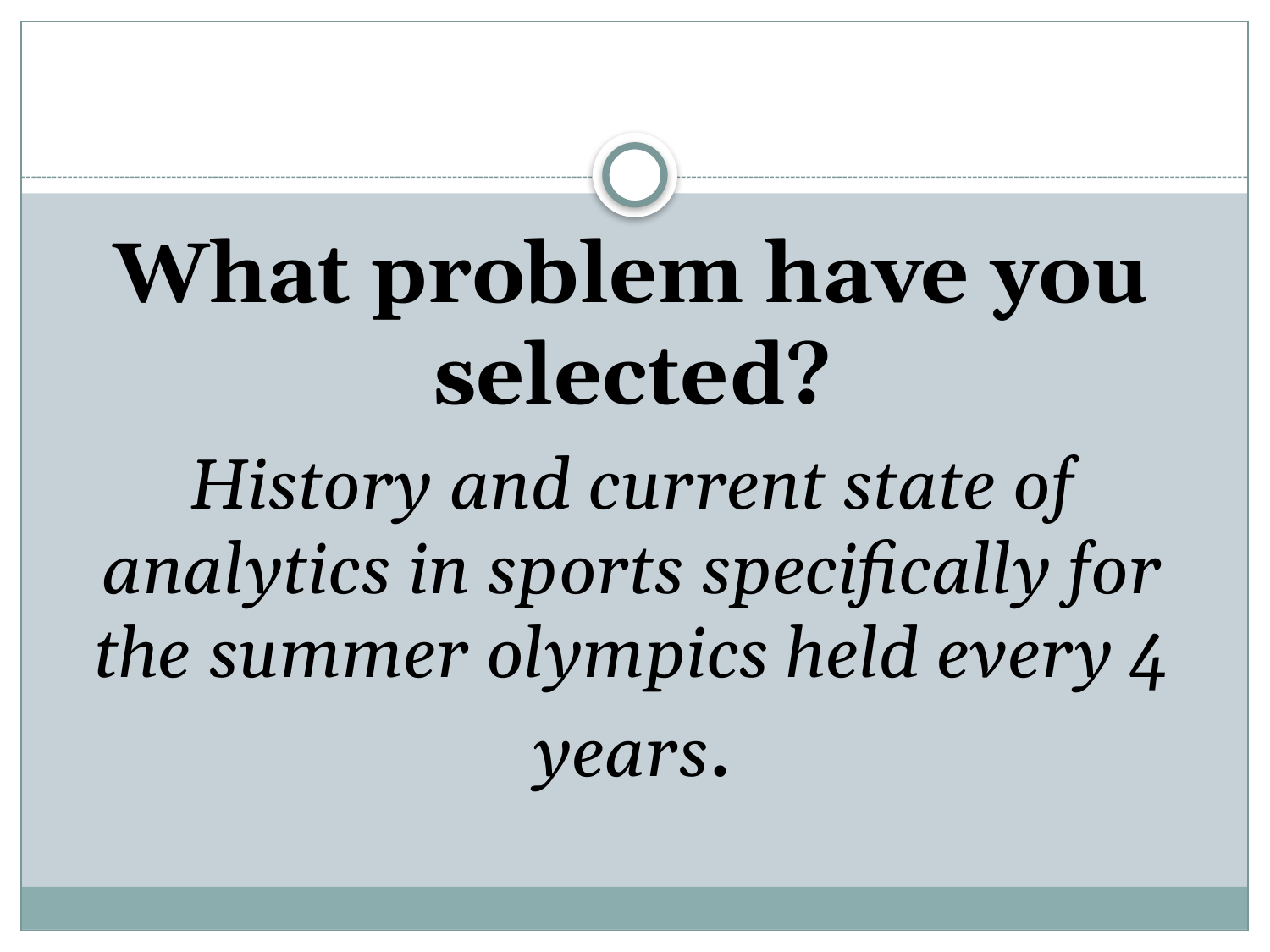

#
What problem have you selected?
History and current state of analytics in sports specifically for the summer olympics held every 4 years.